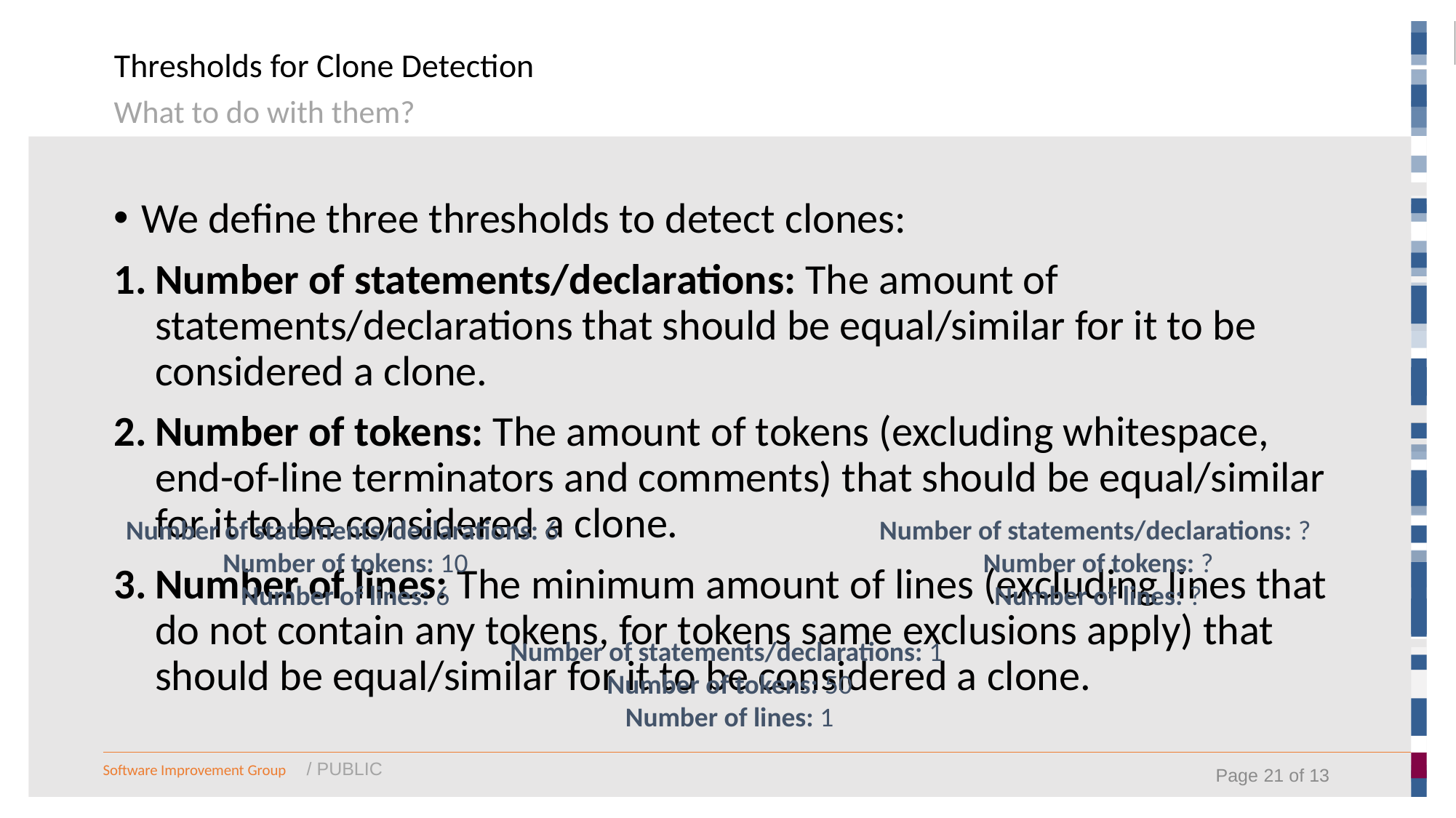

# Thresholds for Clone Detection
What to do with them?
We define three thresholds to detect clones:
Number of statements/declarations: The amount of statements/declarations that should be equal/similar for it to be considered a clone.
Number of tokens: The amount of tokens (excluding whitespace, end-of-line terminators and comments) that should be equal/similar for it to be considered a clone.
Number of lines: The minimum amount of lines (excluding lines that do not contain any tokens, for tokens same exclusions apply) that should be equal/similar for it to be considered a clone.

Number of statements/declarations: ?
Number of tokens: ?
Number of lines: ?
Number of statements/declarations: 6
Number of tokens: 10
Number of lines: 6
Number of statements/declarations: 1
Number of tokens: 50
Number of lines: 1
Page 21 of 13